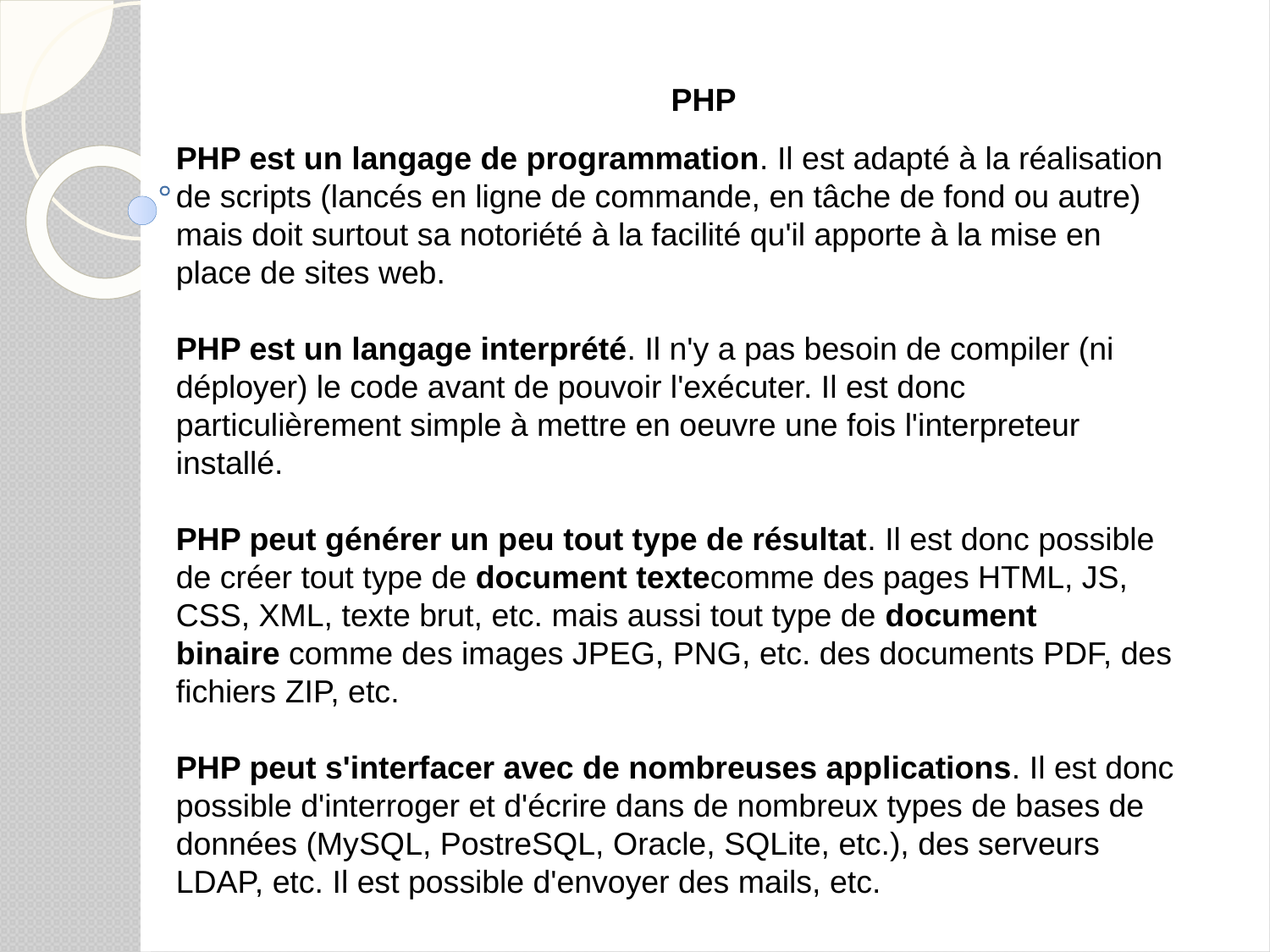

# PHP
PHP est un langage de programmation. Il est adapté à la réalisation de scripts (lancés en ligne de commande, en tâche de fond ou autre) mais doit surtout sa notoriété à la facilité qu'il apporte à la mise en place de sites web.

PHP est un langage interprété. Il n'y a pas besoin de compiler (ni déployer) le code avant de pouvoir l'exécuter. Il est donc particulièrement simple à mettre en oeuvre une fois l'interpreteur installé.

PHP peut générer un peu tout type de résultat. Il est donc possible de créer tout type de document textecomme des pages HTML, JS, CSS, XML, texte brut, etc. mais aussi tout type de document binaire comme des images JPEG, PNG, etc. des documents PDF, des fichiers ZIP, etc.

PHP peut s'interfacer avec de nombreuses applications. Il est donc possible d'interroger et d'écrire dans de nombreux types de bases de données (MySQL, PostreSQL, Oracle, SQLite, etc.), des serveurs LDAP, etc. Il est possible d'envoyer des mails, etc.